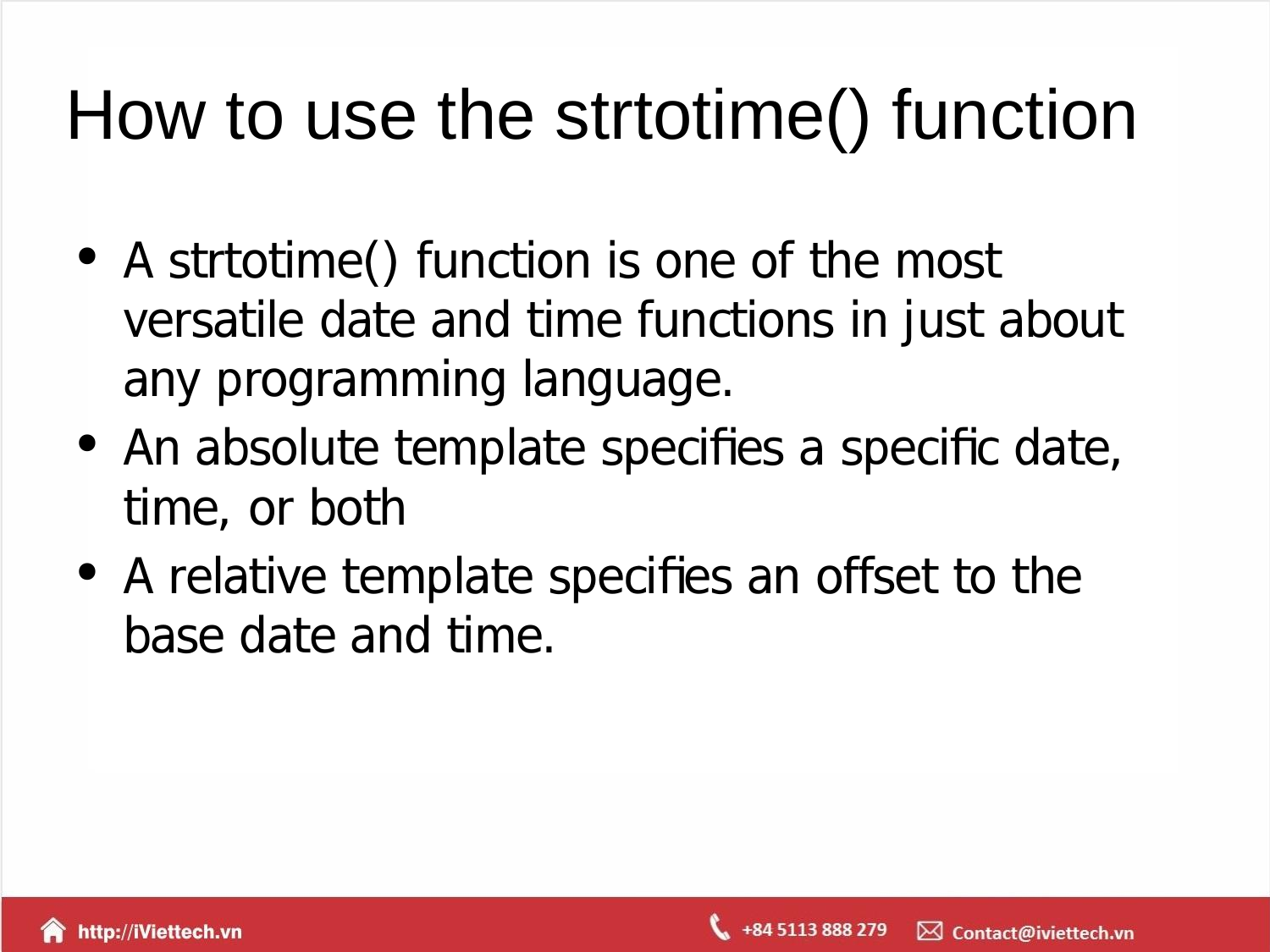

# How to use the strtotime() function
A strtotime() function is one of the most versatile date and time functions in just about any programming language.
An absolute template specifies a specific date, time, or both
A relative template specifies an offset to the base date and time.